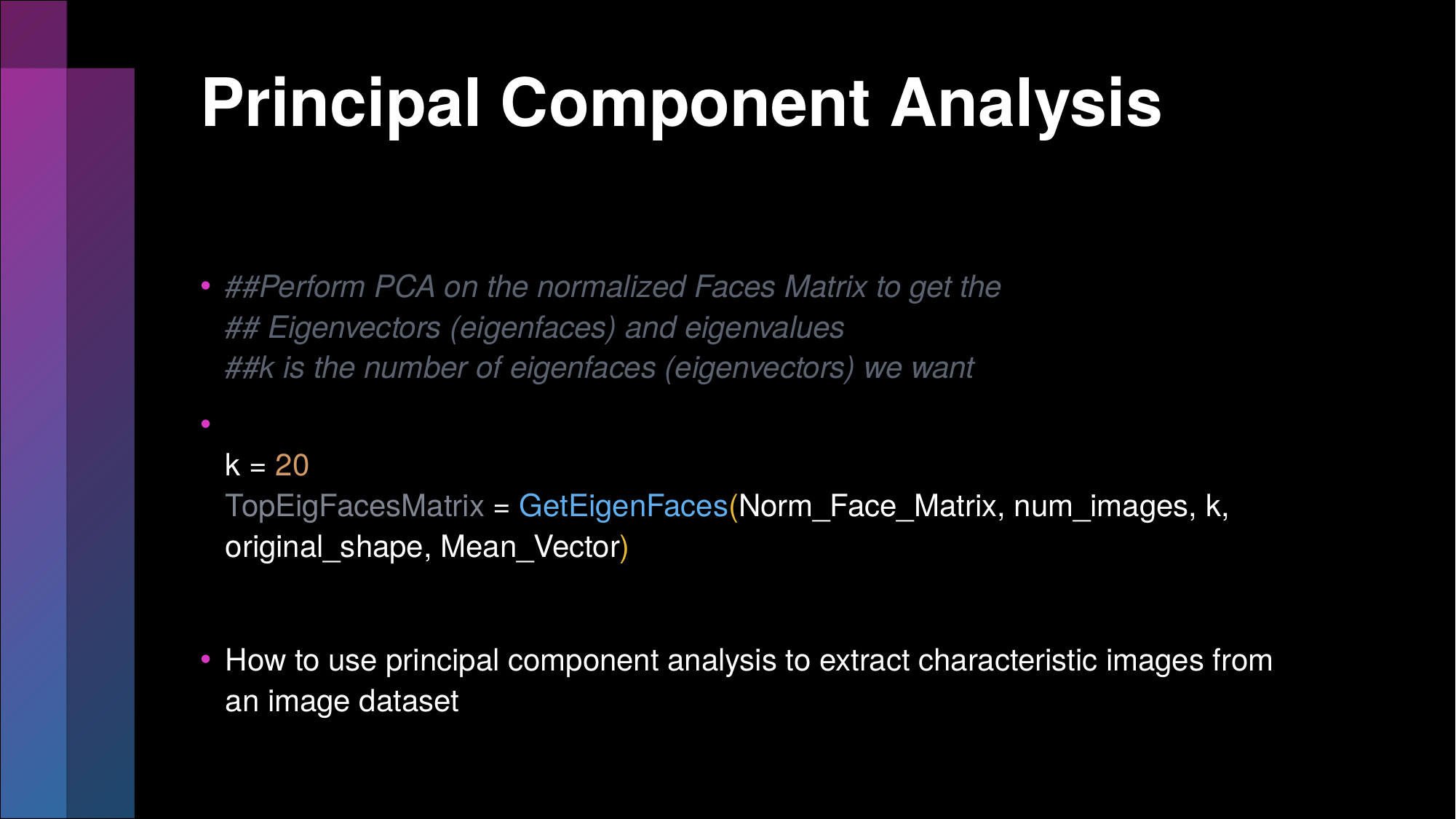

# Principal Component Analysis
##Perform PCA on the normalized Faces Matrix to get the
## Eigenvectors (eigenfaces) and eigenvalues
##k is the number of eigenfaces (eigenvectors) we want
k = 20
TopEigFacesMatrix = GetEigenFaces(Norm_Face_Matrix, num_images, k, original_shape, Mean_Vector)

How to use principal component analysis to extract characteristic images from an image dataset